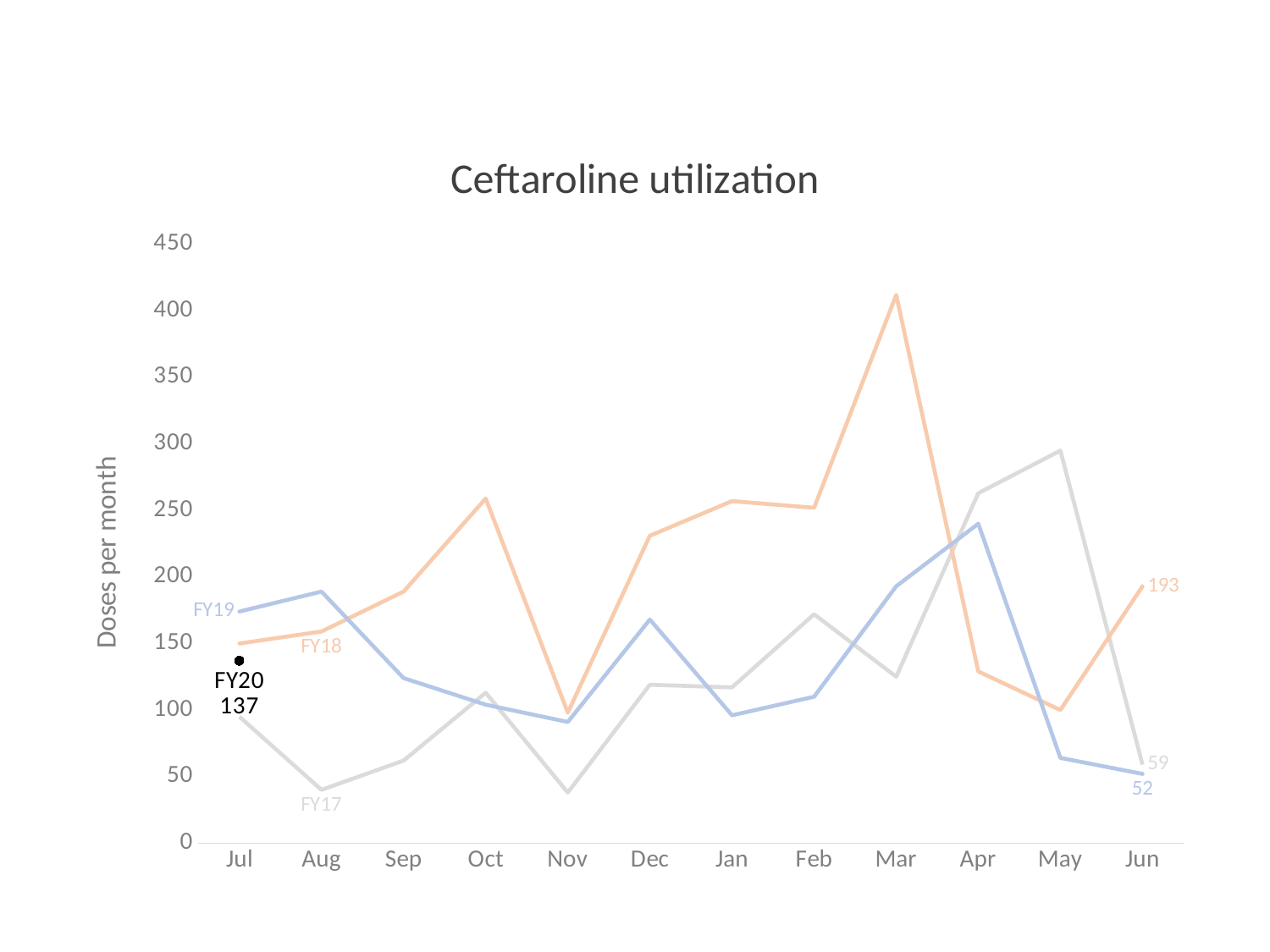

### Chart: Ceftaroline utilization

| Category | FY17 | FY18 | FY19 | FY20 |
|---|---|---|---|---|
| 43282 | 95.0 | 150.0 | 174.0 | 137.0 |
| 43313 | 40.0 | 159.0 | 189.0 | None |
| 43344 | 62.0 | 189.0 | 124.0 | None |
| 43374 | 113.0 | 259.0 | 104.0 | None |
| 43405 | 38.0 | 98.0 | 91.0 | None |
| 43435 | 119.0 | 231.0 | 168.0 | None |
| 43466 | 117.0 | 257.0 | 96.0 | None |
| 43497 | 172.0 | 252.0 | 110.0 | None |
| 43525 | 125.0 | 412.0 | 193.0 | None |
| 43556 | 263.0 | 129.0 | 240.0 | None |
| 43586 | 295.0 | 100.0 | 64.0 | None |
| 43617 | 59.0 | 193.0 | 52.0 | None |